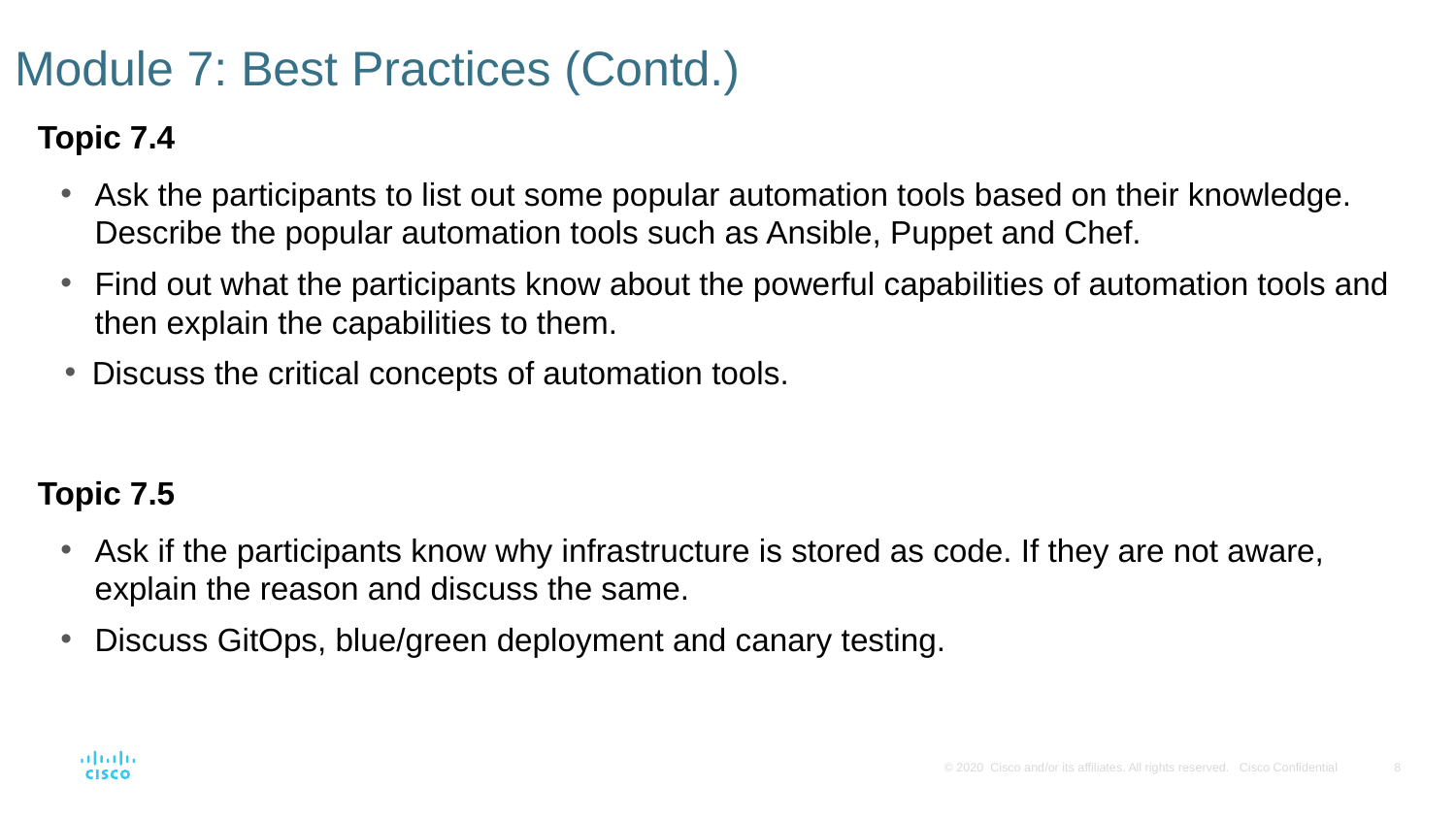

# Module 7: Best Practices (Contd.)
Topic 7.4
Ask the participants to list out some popular automation tools based on their knowledge. Describe the popular automation tools such as Ansible, Puppet and Chef.
Find out what the participants know about the powerful capabilities of automation tools and then explain the capabilities to them.
Discuss the critical concepts of automation tools.

Topic 7.5
Ask if the participants know why infrastructure is stored as code. If they are not aware, explain the reason and discuss the same.
Discuss GitOps, blue/green deployment and canary testing.